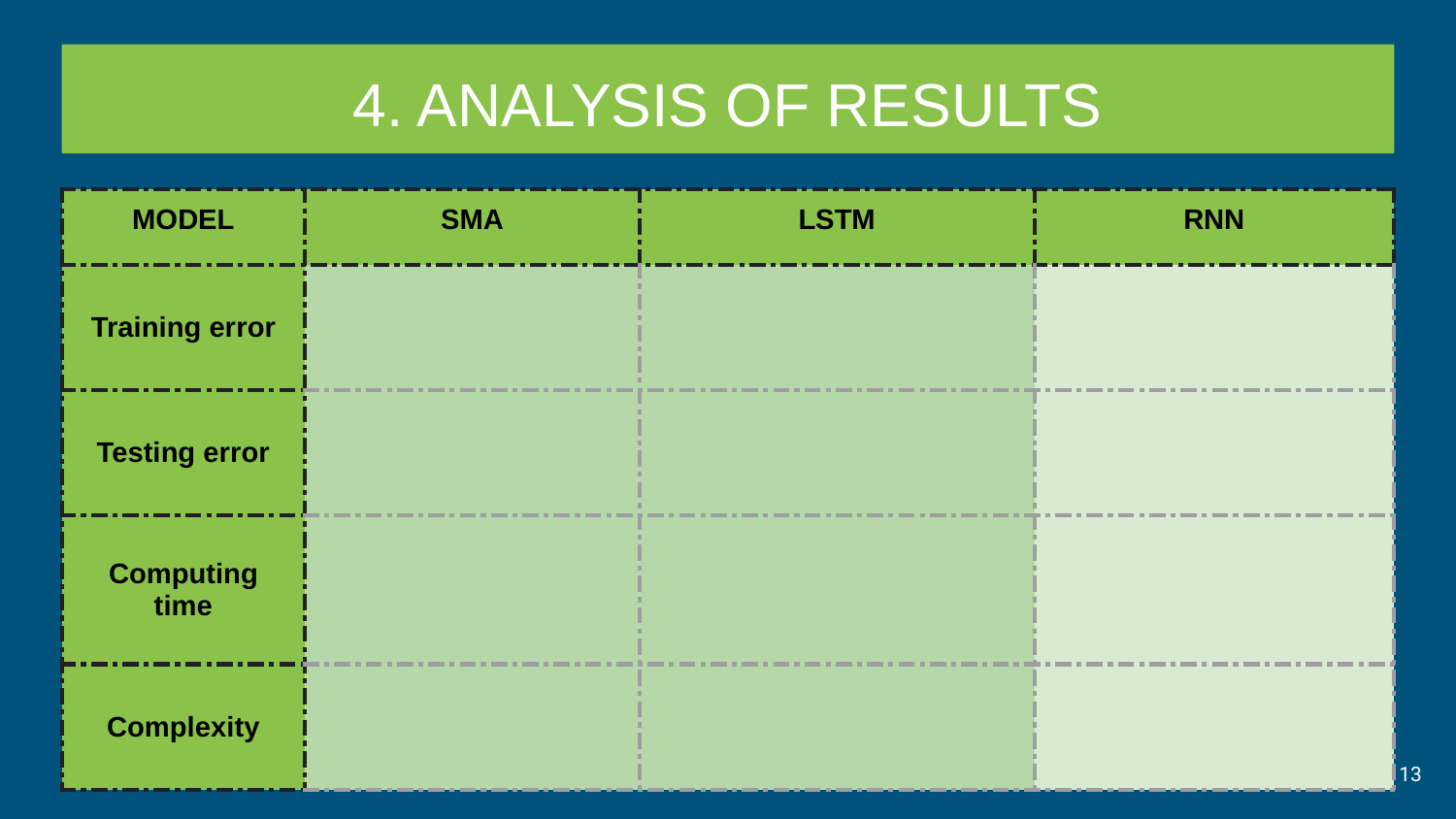

4. ANALYSIS OF RESULTS
| MODEL | SMA | LSTM | RNN |
| --- | --- | --- | --- |
| Training error |  |  |  |
| Testing error |  |  |  |
| Computing time |  |  |  |
| Complexity |  |  |  |

13